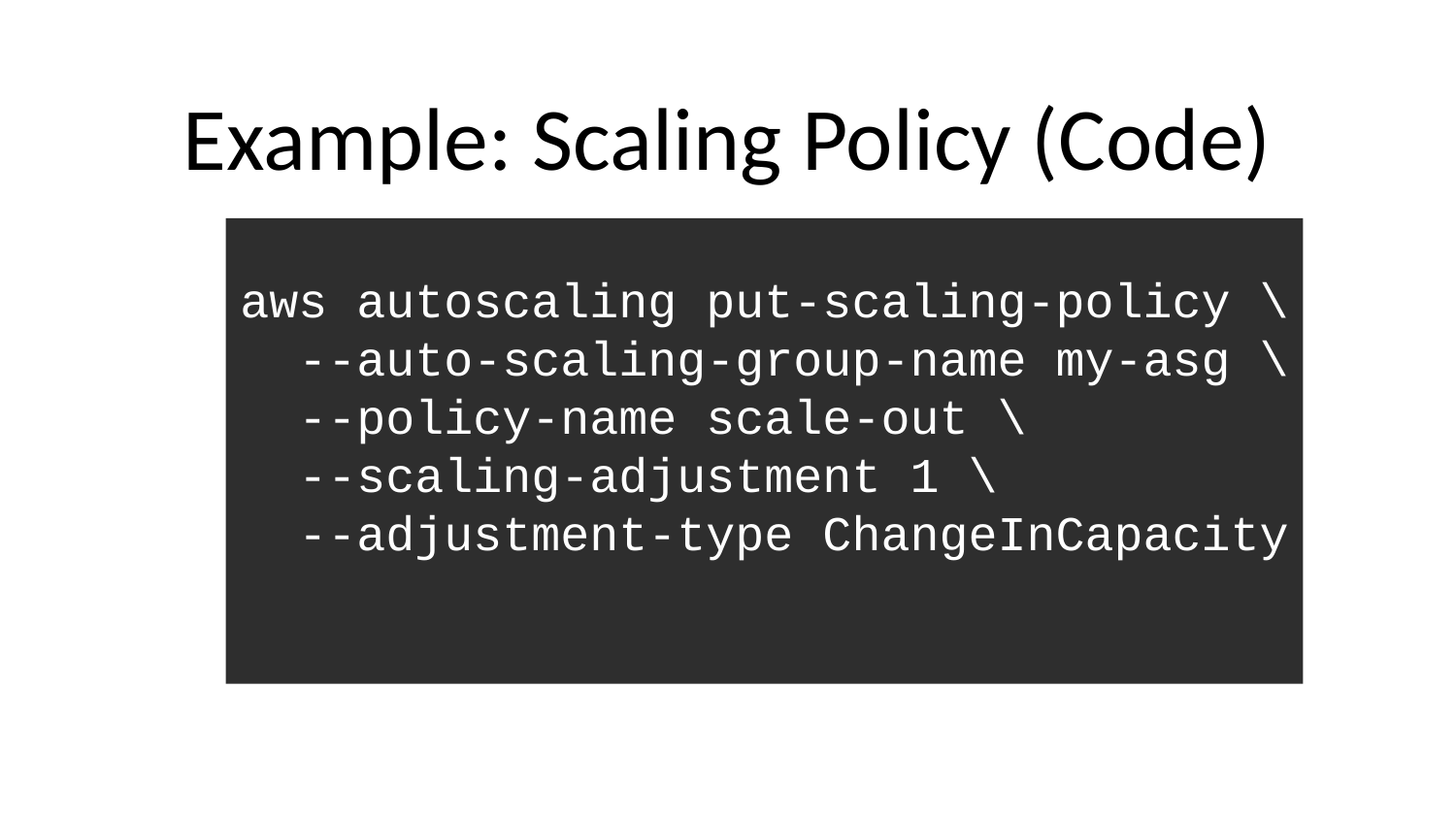

# Example: Scaling Policy (Code)

aws autoscaling put-scaling-policy \
  --auto-scaling-group-name my-asg \
  --policy-name scale-out \
  --scaling-adjustment 1 \
  --adjustment-type ChangeInCapacity